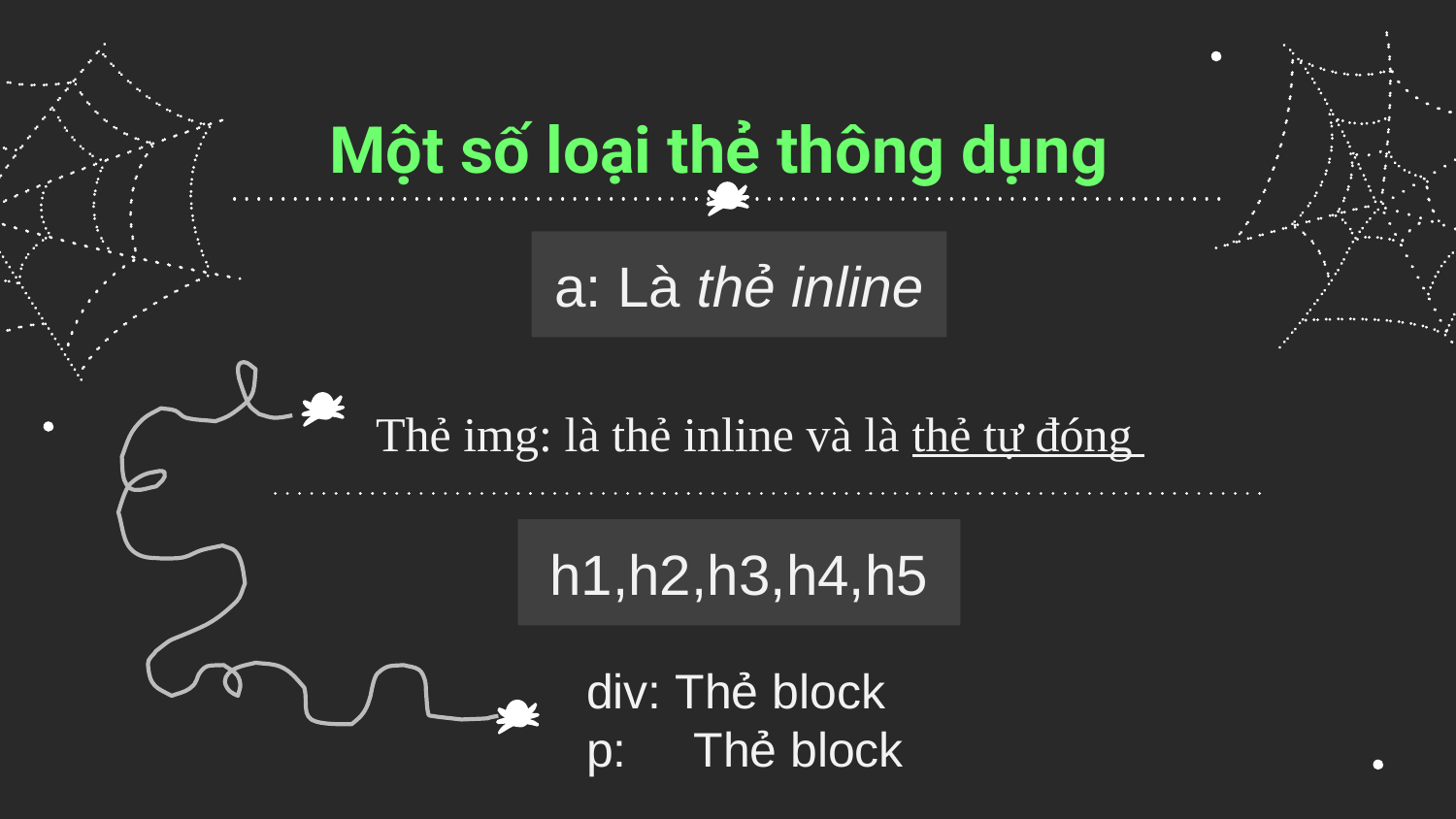

# Một số loại thẻ thông dụng

a: Là thẻ inline

Thẻ img: là thẻ inline và là thẻ tự đóng

h1,h2,h3,h4,h5

div: Thẻ block
p:     Thẻ block